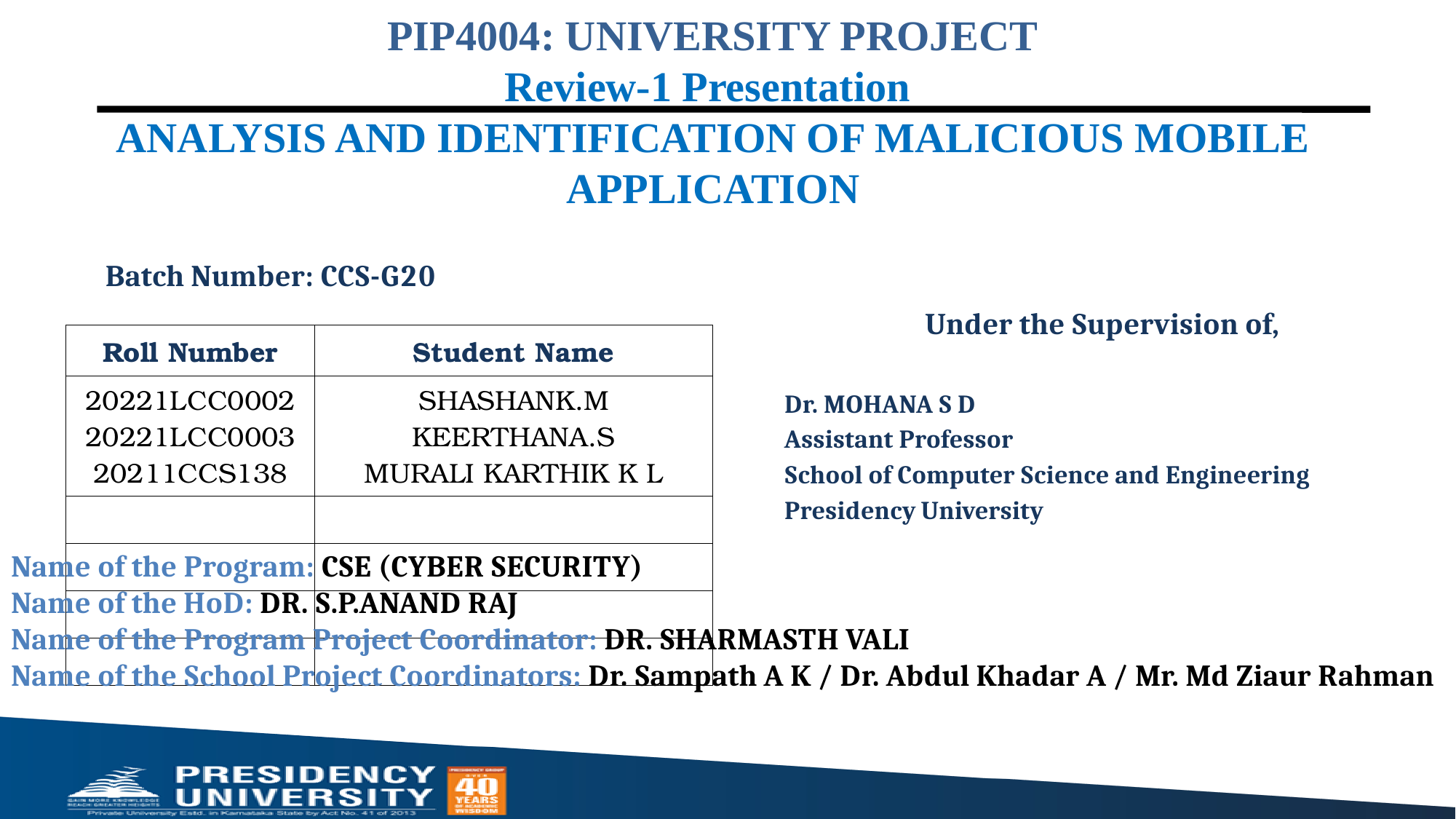

# PIP4004: UNIVERSITY PROJECT Review-1 Presentation ANALYSIS AND IDENTIFICATION OF MALICIOUS MOBILE APPLICATION
Batch Number: CCS-G20

Under the Supervision of,

Dr. MOHANA S D
Assistant Professor
School of Computer Science and Engineering
Presidency University

| Roll Number | Student Name |
| --- | --- |
| 20221LCC0002 20221LCC0003 20211CCS138 | SHASHANK.M KEERTHANA.S MURALI KARTHIK K L |
|  |  |
|  |  |
|  |  |
|  |  |
Name of the Program: CSE (CYBER SECURITY)
Name of the HoD: DR. S.P.ANAND RAJ
Name of the Program Project Coordinator: DR. SHARMASTH VALI
Name of the School Project Coordinators: Dr. Sampath A K / Dr. Abdul Khadar A / Mr. Md Ziaur Rahman